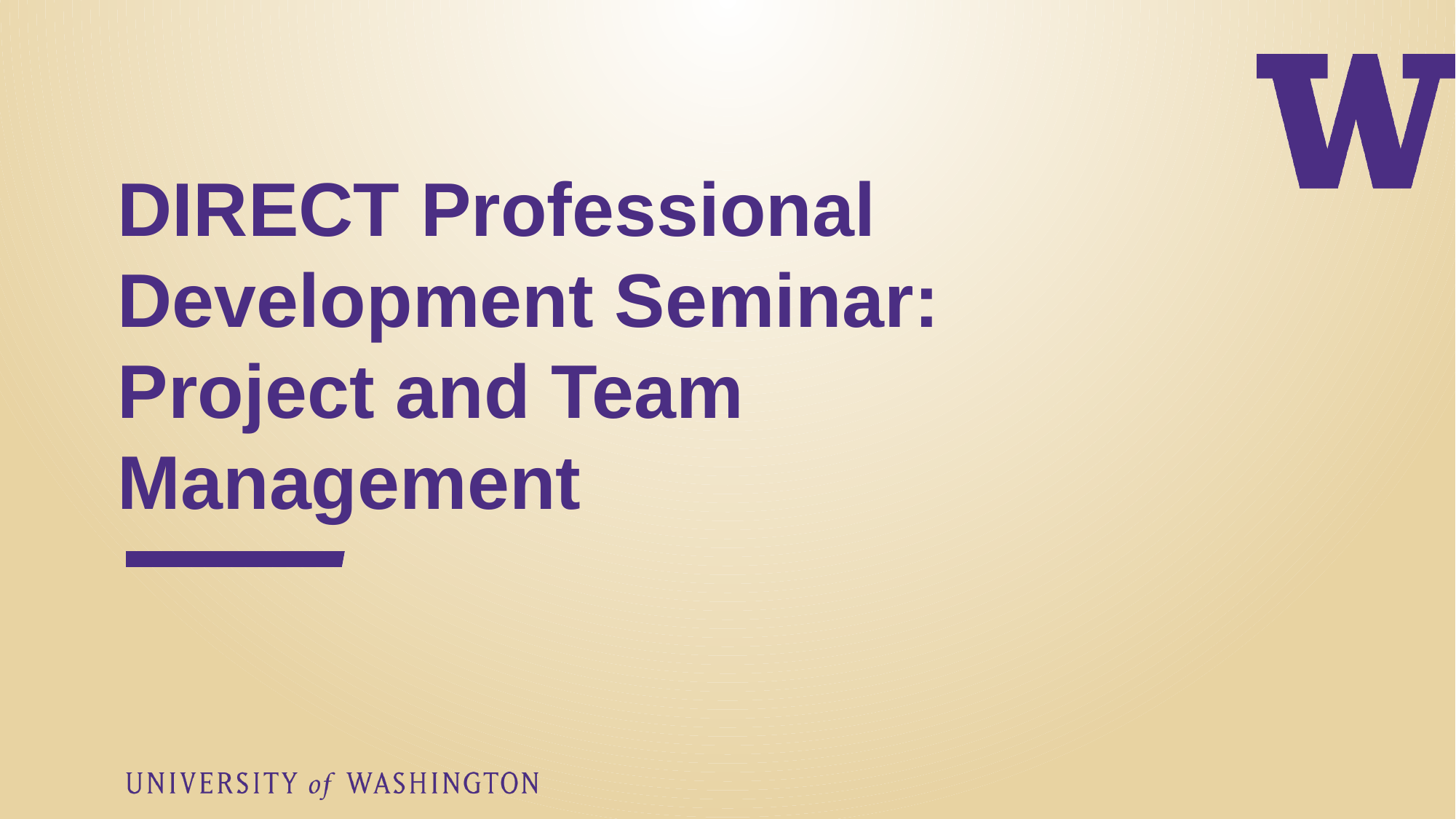

# DIRECT Professional Development Seminar: Project and Team Management